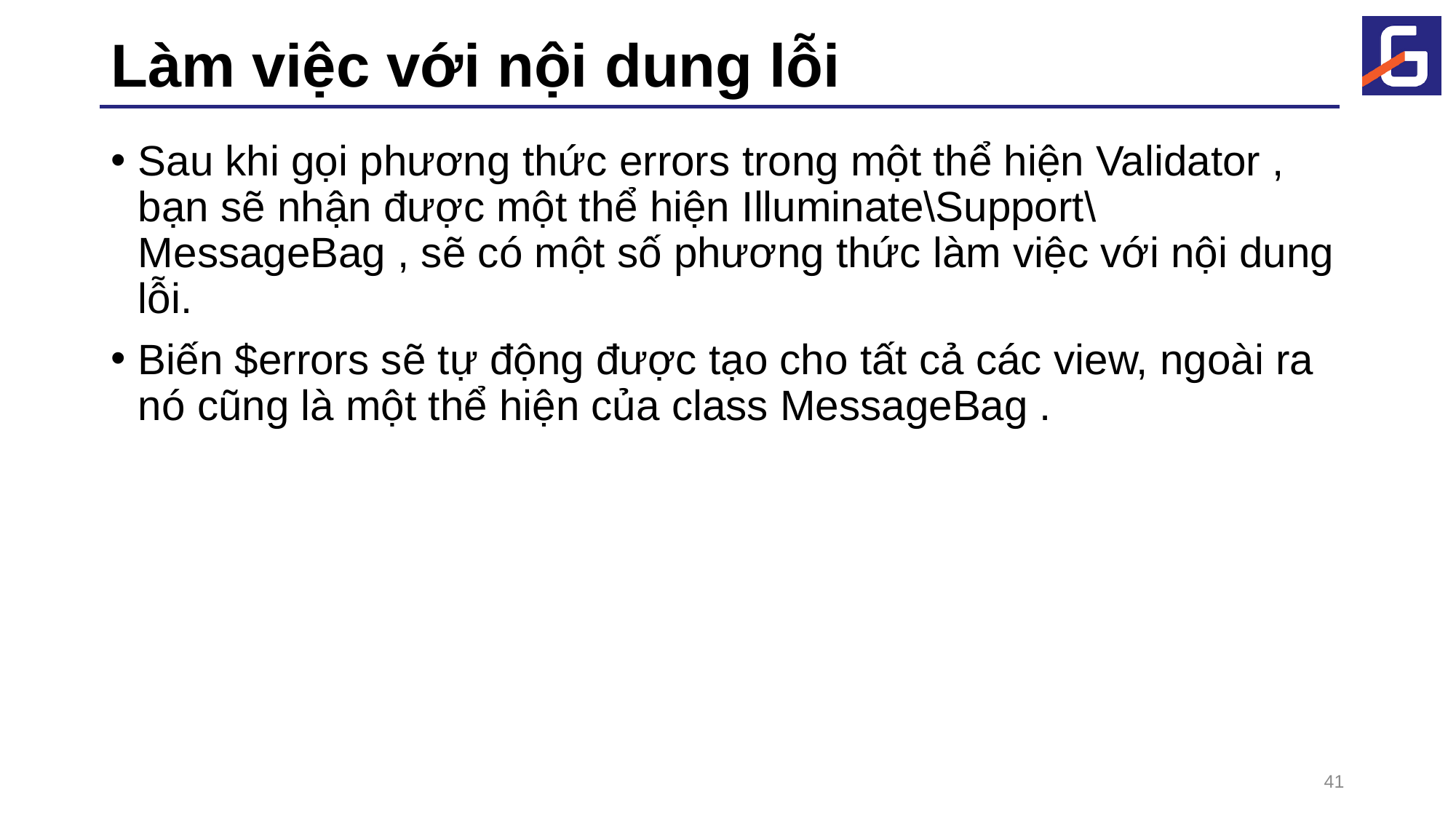

# Làm việc với nội dung lỗi
Sau khi gọi phương thức errors trong một thể hiện Validator , bạn sẽ nhận được một thể hiện Illuminate\Support\MessageBag , sẽ có một số phương thức làm việc với nội dung lỗi.
Biến $errors sẽ tự động được tạo cho tất cả các view, ngoài ra nó cũng là một thể hiện của class MessageBag .
41